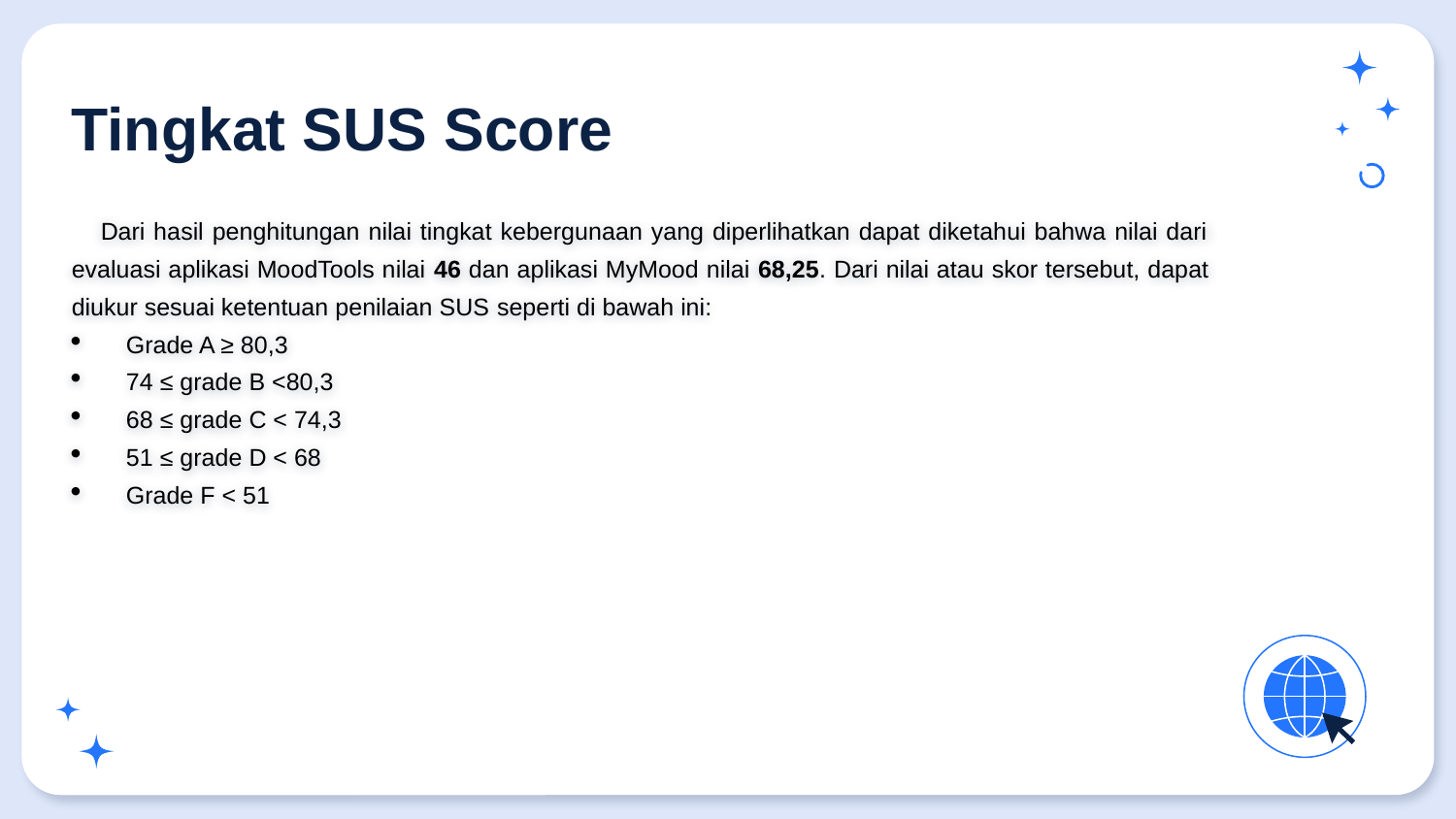

# Tingkat SUS Score
Dari hasil penghitungan nilai tingkat kebergunaan yang diperlihatkan dapat diketahui bahwa nilai dari evaluasi aplikasi MoodTools nilai 46 dan aplikasi MyMood nilai 68,25. Dari nilai atau skor tersebut, dapat diukur sesuai ketentuan penilaian SUS seperti di bawah ini:
Grade A ≥ 80,3
74 ≤ grade B <80,3
68 ≤ grade C < 74,3
51 ≤ grade D < 68
Grade F < 51